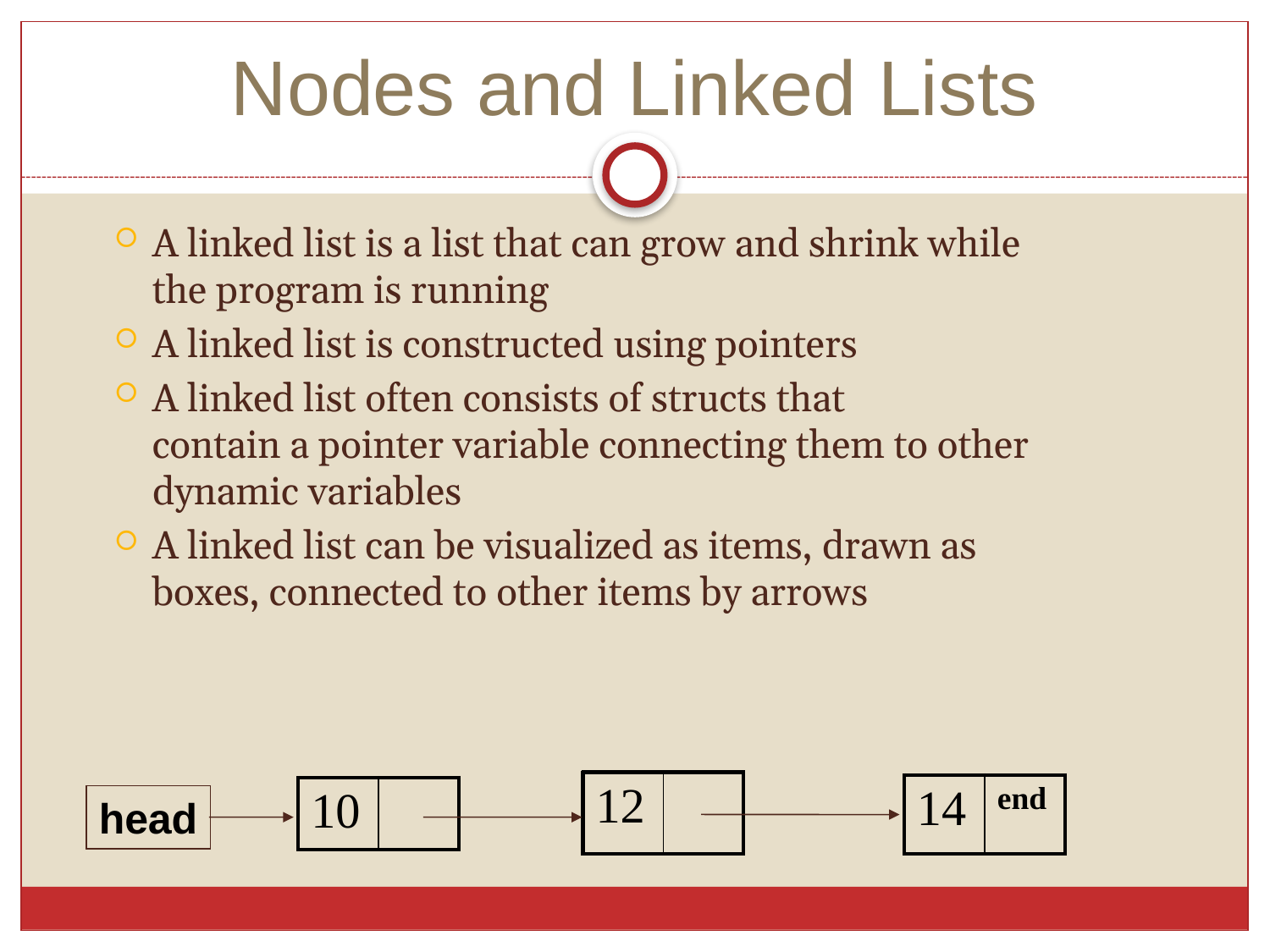

# Nodes and Linked Lists
A linked list is a list that can grow and shrink while
the program is running
A linked list is constructed using pointers
A linked list often consists of structs that
contain a pointer variable connecting them to other
dynamic variables
A linked list can be visualized as items, drawn as
boxes, connected to other items by arrows

| 12 |  |
| --- | --- |
| 14 | end |
| --- | --- |
| 10 |  |
| --- | --- |
head